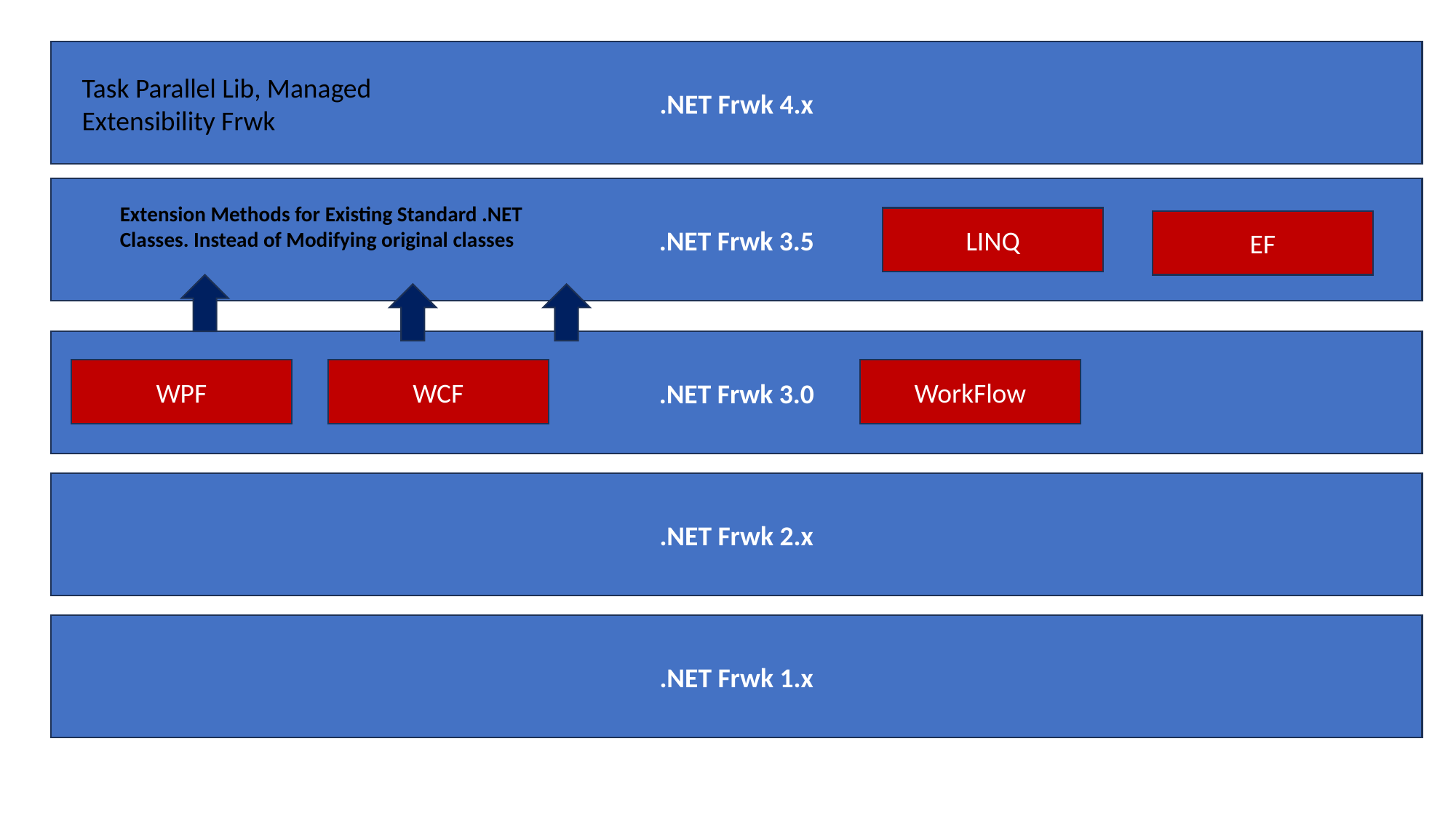

.NET Frwk 4.x
Task Parallel Lib, Managed Extensibility Frwk
.NET Frwk 3.5
Extension Methods for Existing Standard .NET Classes. Instead of Modifying original classes
LINQ
EF

.NET Frwk 3.0
WorkFlow
WPF
WCF
.NET Frwk 2.x
.NET Frwk 1.x